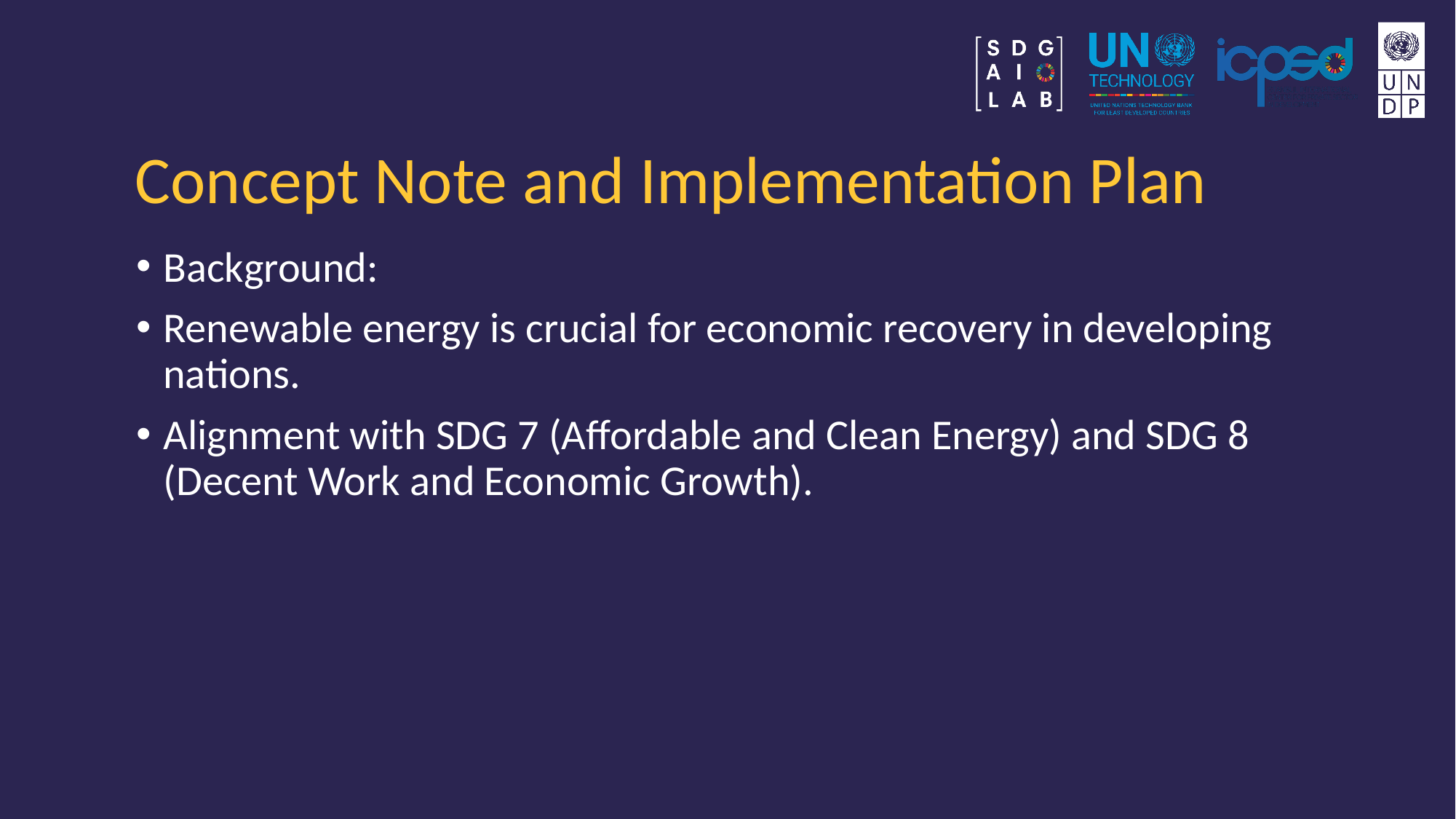

# Concept Note and Implementation Plan
Background:
Renewable energy is crucial for economic recovery in developing nations.
Alignment with SDG 7 (Affordable and Clean Energy) and SDG 8 (Decent Work and Economic Growth).